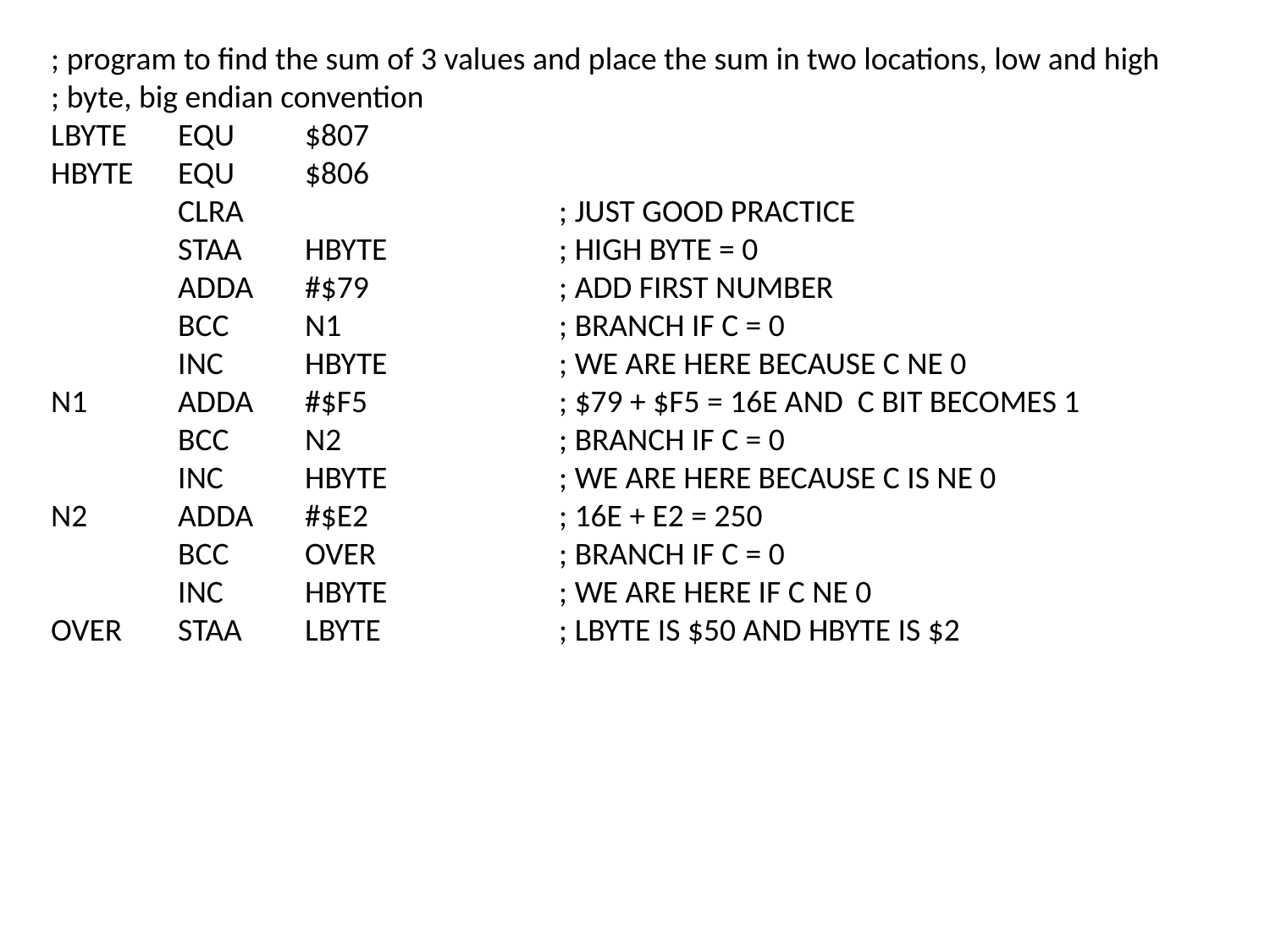

; program to find the sum of 3 values and place the sum in two locations, low and high
; byte, big endian convention
LBYTE	EQU	$807
HBYTE	EQU	$806
	CLRA			; JUST GOOD PRACTICE
	STAA	HBYTE		; HIGH BYTE = 0
	ADDA	#$79		; ADD FIRST NUMBER
	BCC	N1		; BRANCH IF C = 0
	INC	HBYTE		; WE ARE HERE BECAUSE C NE 0
N1	ADDA	#$F5		; $79 + $F5 = 16E AND  C BIT BECOMES 1
	BCC	N2		; BRANCH IF C = 0
	INC	HBYTE		; WE ARE HERE BECAUSE C IS NE 0
N2	ADDA	#$E2		; 16E + E2 = 250
	BCC	OVER		; BRANCH IF C = 0
	INC	HBYTE		; WE ARE HERE IF C NE 0
OVER	STAA	LBYTE		; LBYTE IS $50 AND HBYTE IS $2